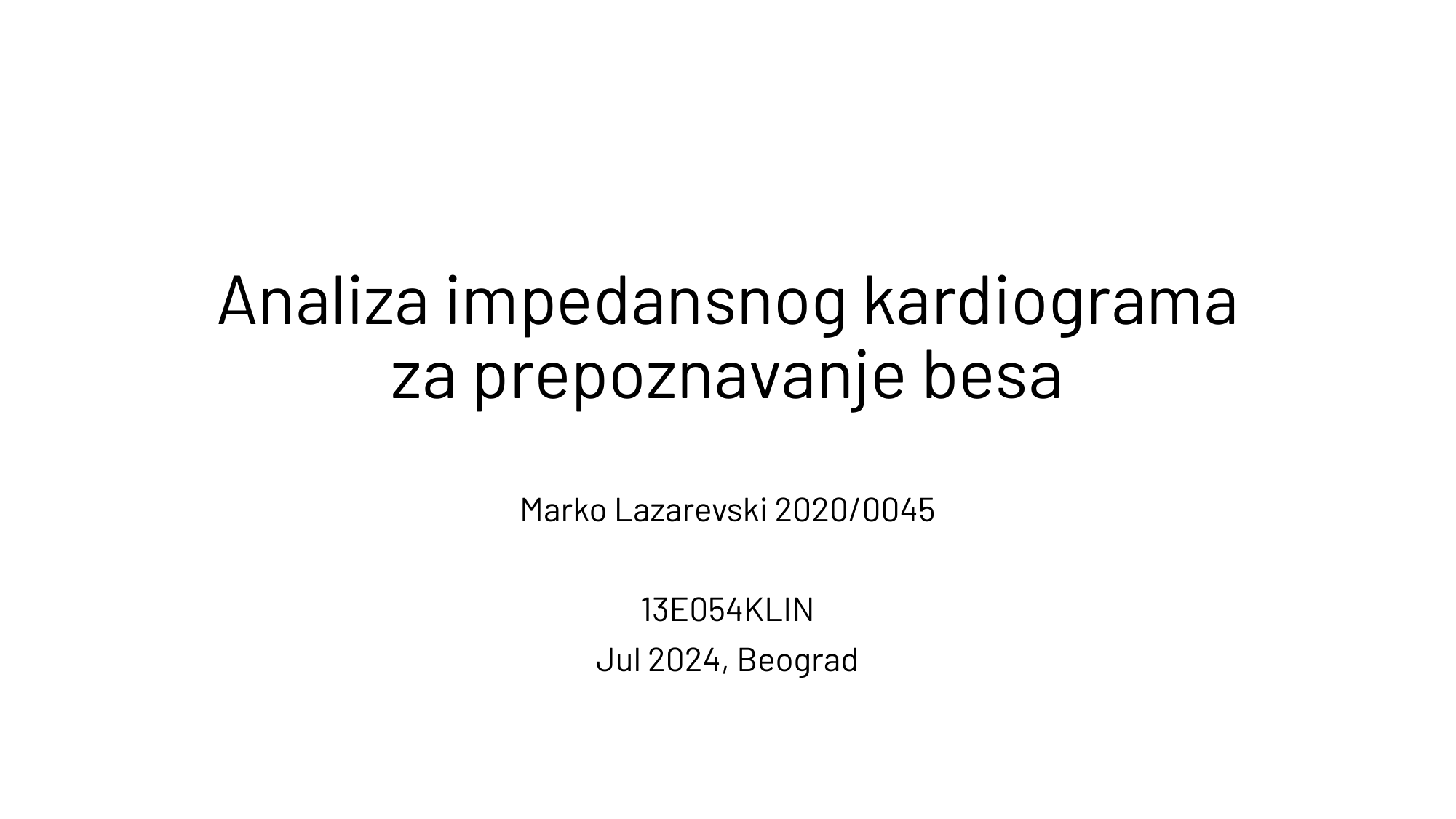

# Analiza impedansnog kardiograma za prepoznavanje besa
Marko Lazarevski 2020/0045

13E054KLIN
Jul 2024, Beograd